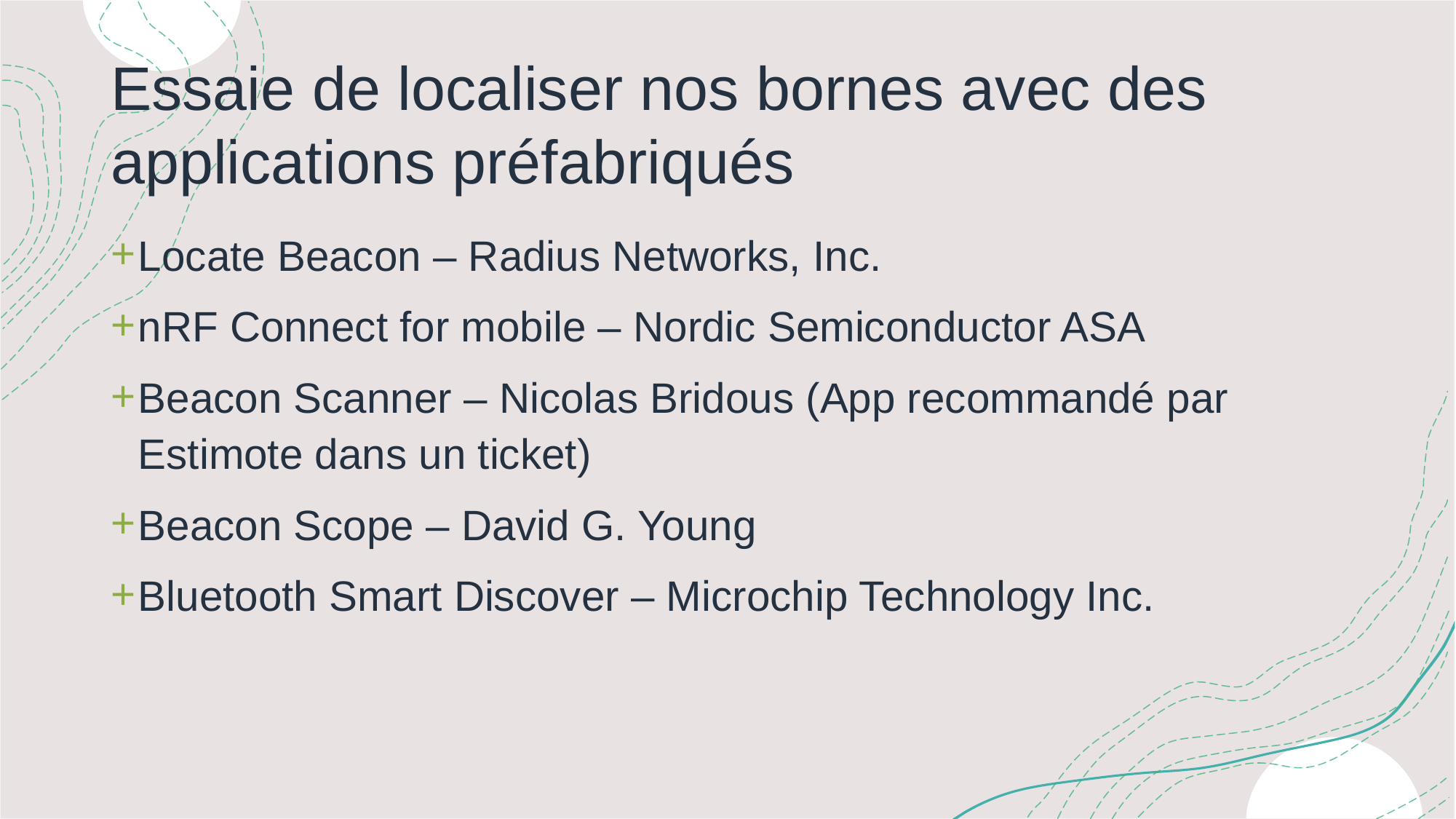

# Essaie de localiser nos bornes avec des applications préfabriqués
Locate Beacon – Radius Networks, Inc.
nRF Connect for mobile – Nordic Semiconductor ASA
Beacon Scanner – Nicolas Bridous (App recommandé par Estimote dans un ticket)
Beacon Scope – David G. Young
Bluetooth Smart Discover – Microchip Technology Inc.